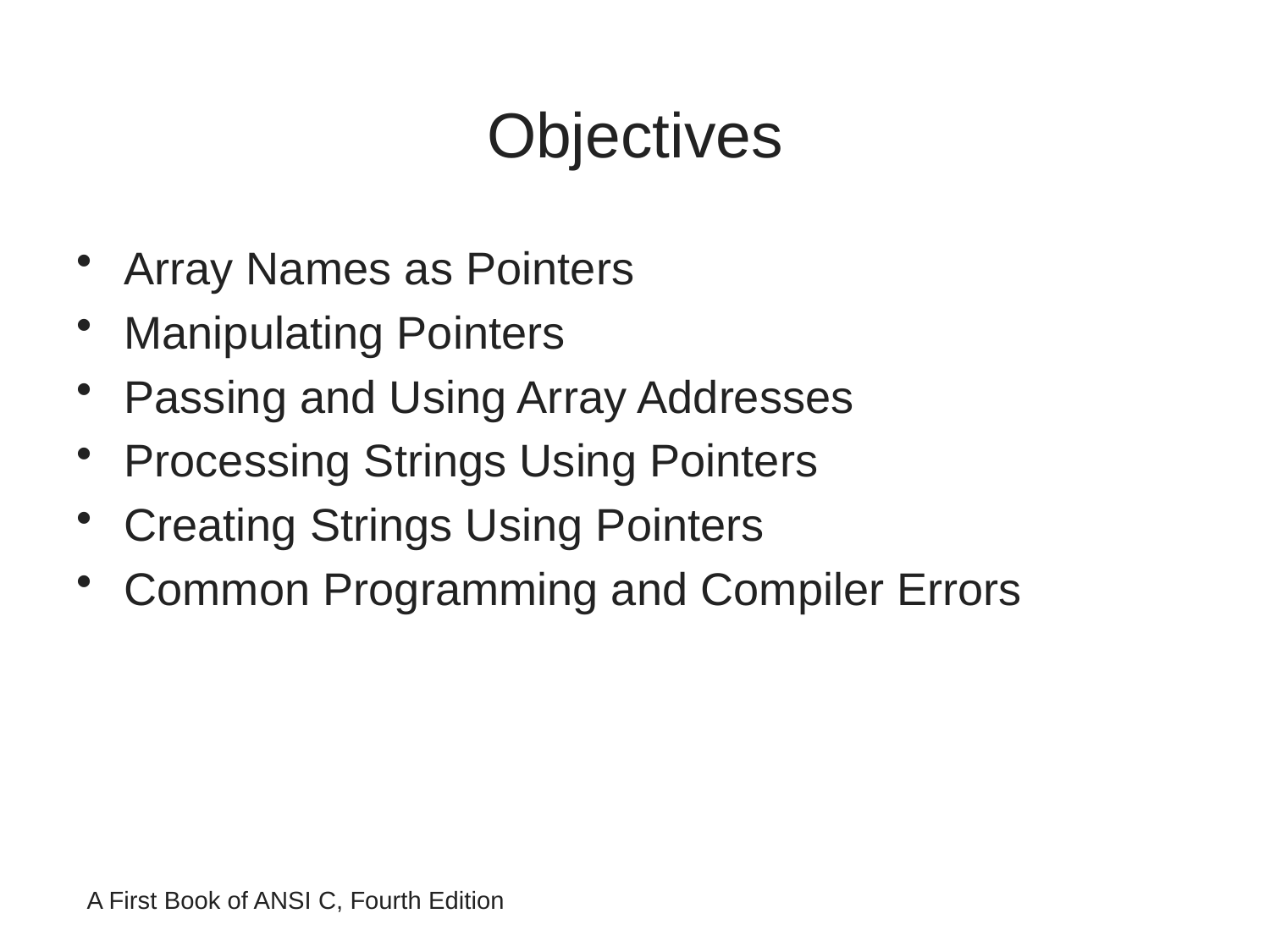

# Objectives
Array Names as Pointers
Manipulating Pointers
Passing and Using Array Addresses
Processing Strings Using Pointers
Creating Strings Using Pointers
Common Programming and Compiler Errors
A First Book of ANSI C, Fourth Edition
2